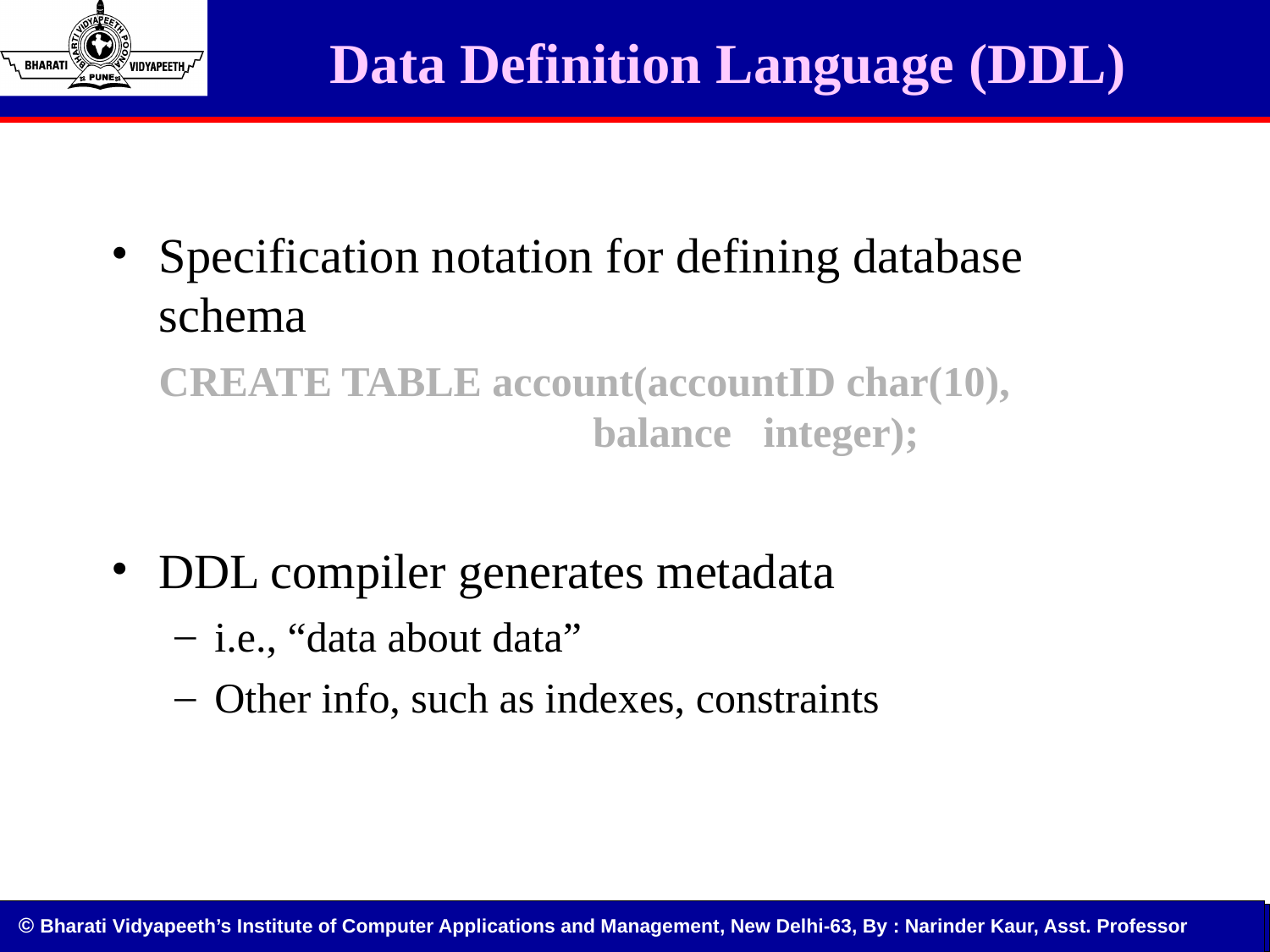

# Data Definition Language (DDL)
Specification notation for defining database schema
	CREATE TABLE account(accountID char(10),
			     balance   integer);

DDL compiler generates metadata
i.e., “data about data”
Other info, such as indexes, constraints